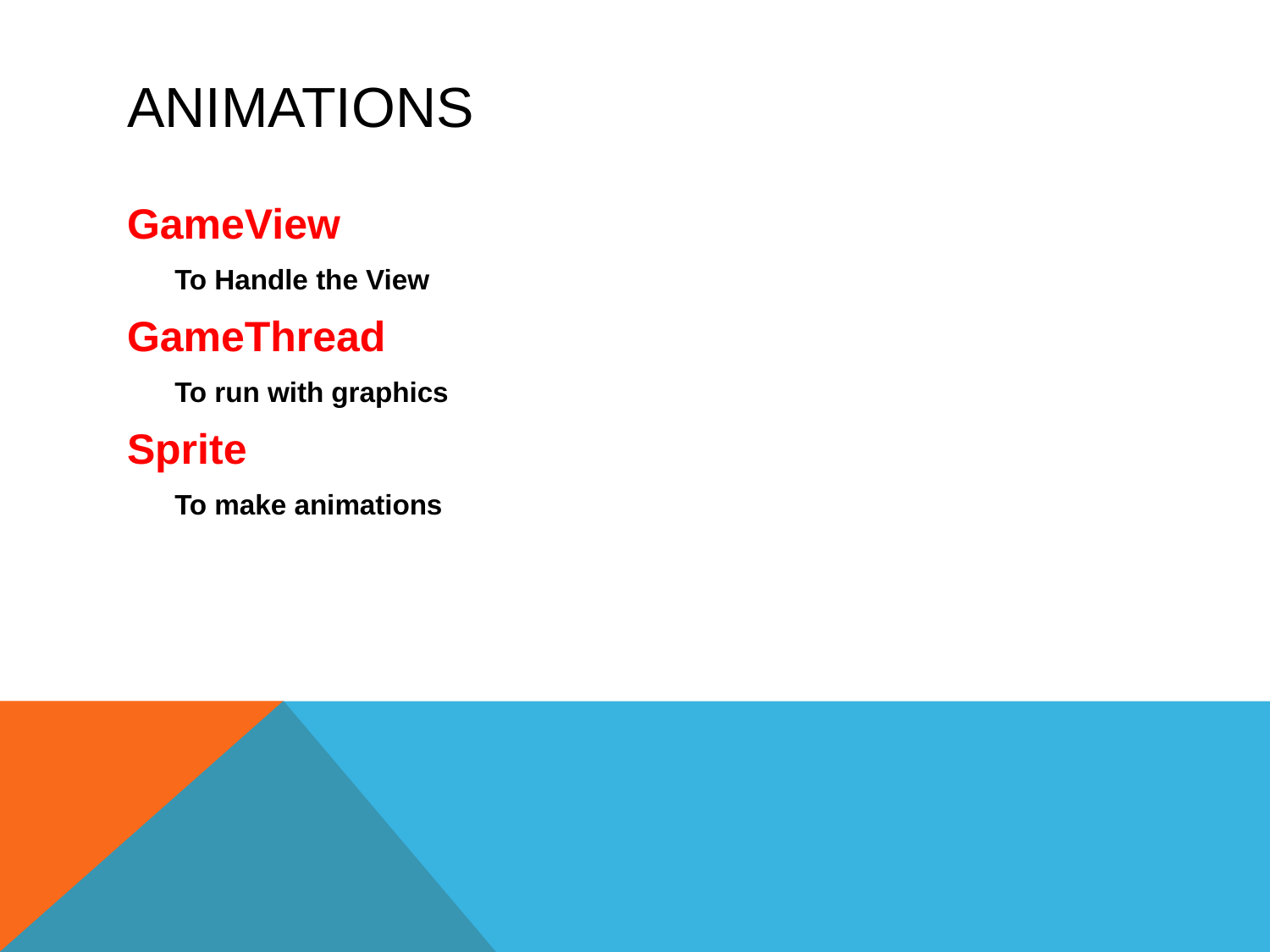

# ANIMATIONS
GameView
	To Handle the View
GameThread
	To run with graphics
Sprite
	To make animations